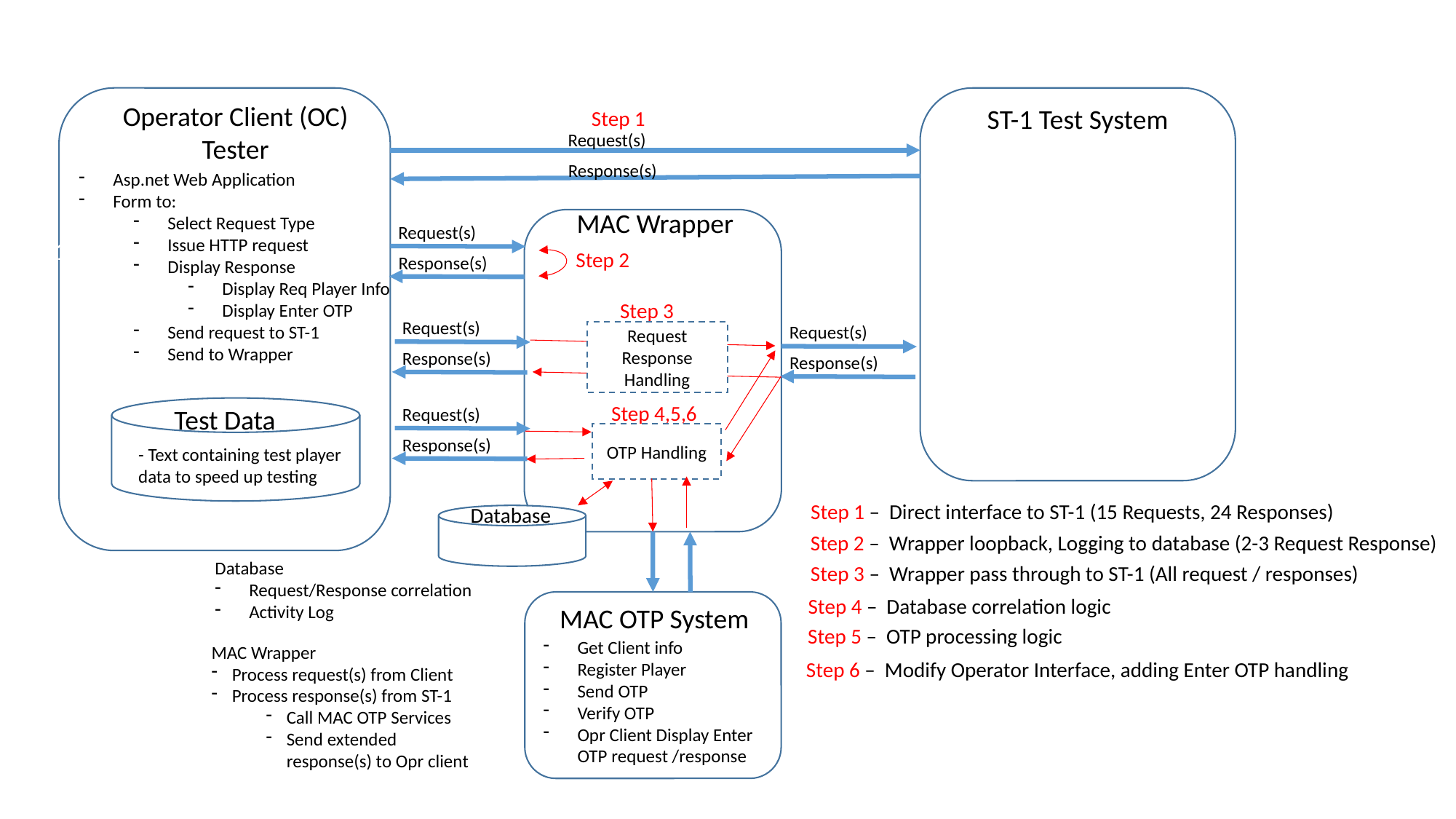

1

Operator Client (OC)
Tester
ST-1 Test System
Step 1
Request(s)
Response(s)
Asp.net Web Application
Form to:
Select Request Type
Issue HTTP request
Display Response
Display Req Player Info
Display Enter OTP
Send request to ST-1
Send to Wrapper
MAC Wrapper

Request(s)
1

Step 2
Response(s)
Step 3

Request(s)
Request(s)
1
Request
Response
Handling
Response(s)
Response(s)
Step 4,5,6
Test Data

- Text containing test player data to speed up testing
Request(s)
OTP Handling
Response(s)
Step 1 –  Direct interface to ST-1 (15 Requests, 24 Responses)
Database

Step 2 –  Wrapper loopback, Logging to database (2-3 Request Response)
Database
Request/Response correlation
Activity Log
Step 3 –  Wrapper pass through to ST-1 (All request / responses)
Step 4 –  Database correlation logic

MAC OTP System
Step 5 –  OTP processing logic
Get Client info
Register Player
Send OTP
Verify OTP
Opr Client Display Enter OTP request /response
MAC Wrapper
Process request(s) from Client
Process response(s) from ST-1
Call MAC OTP Services
Send extended response(s) to Opr client

Step 6 –  Modify Operator Interface, adding Enter OTP handling
1